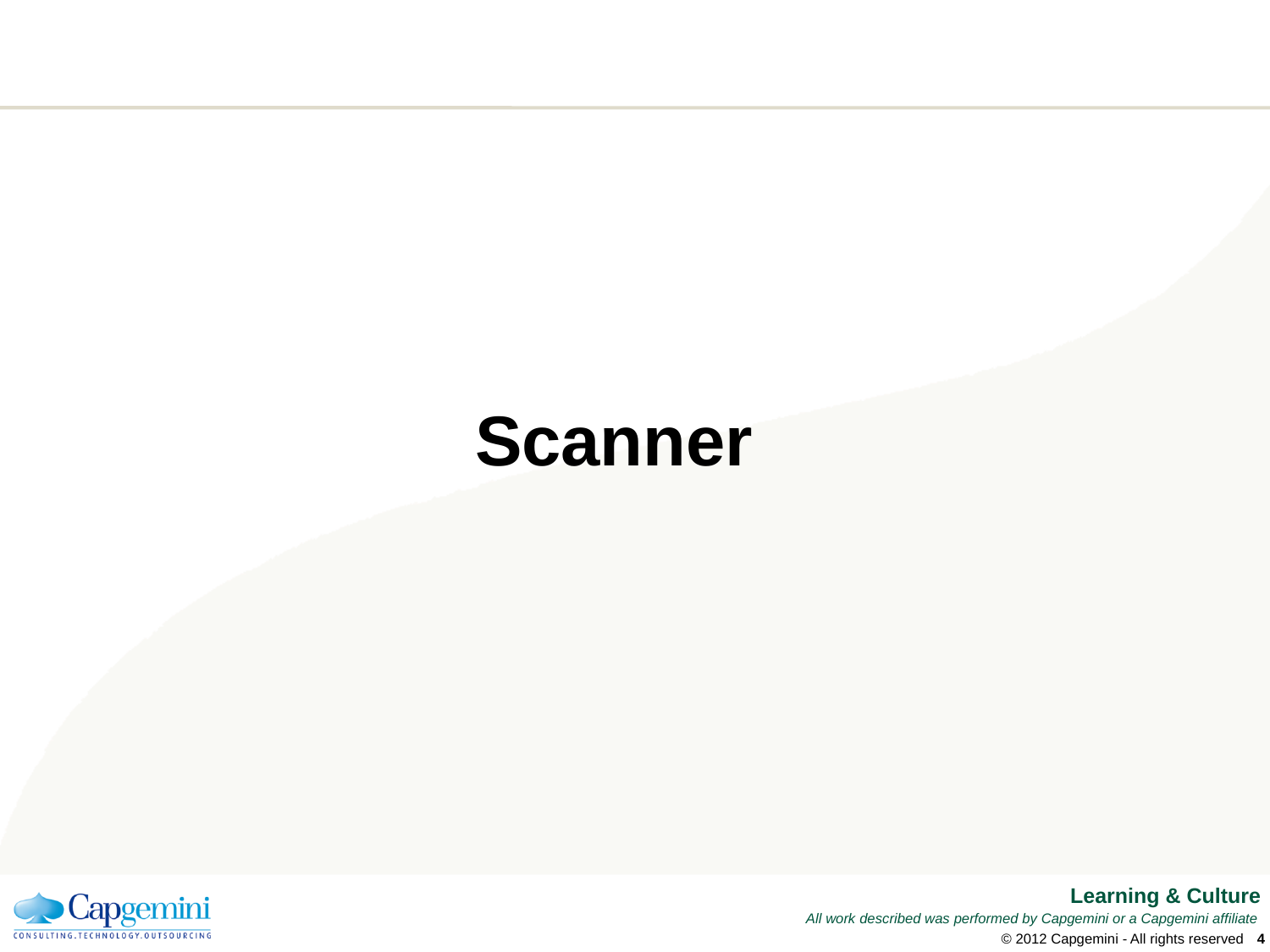

Scanner

© 2012 Capgemini - All rights reserved
4